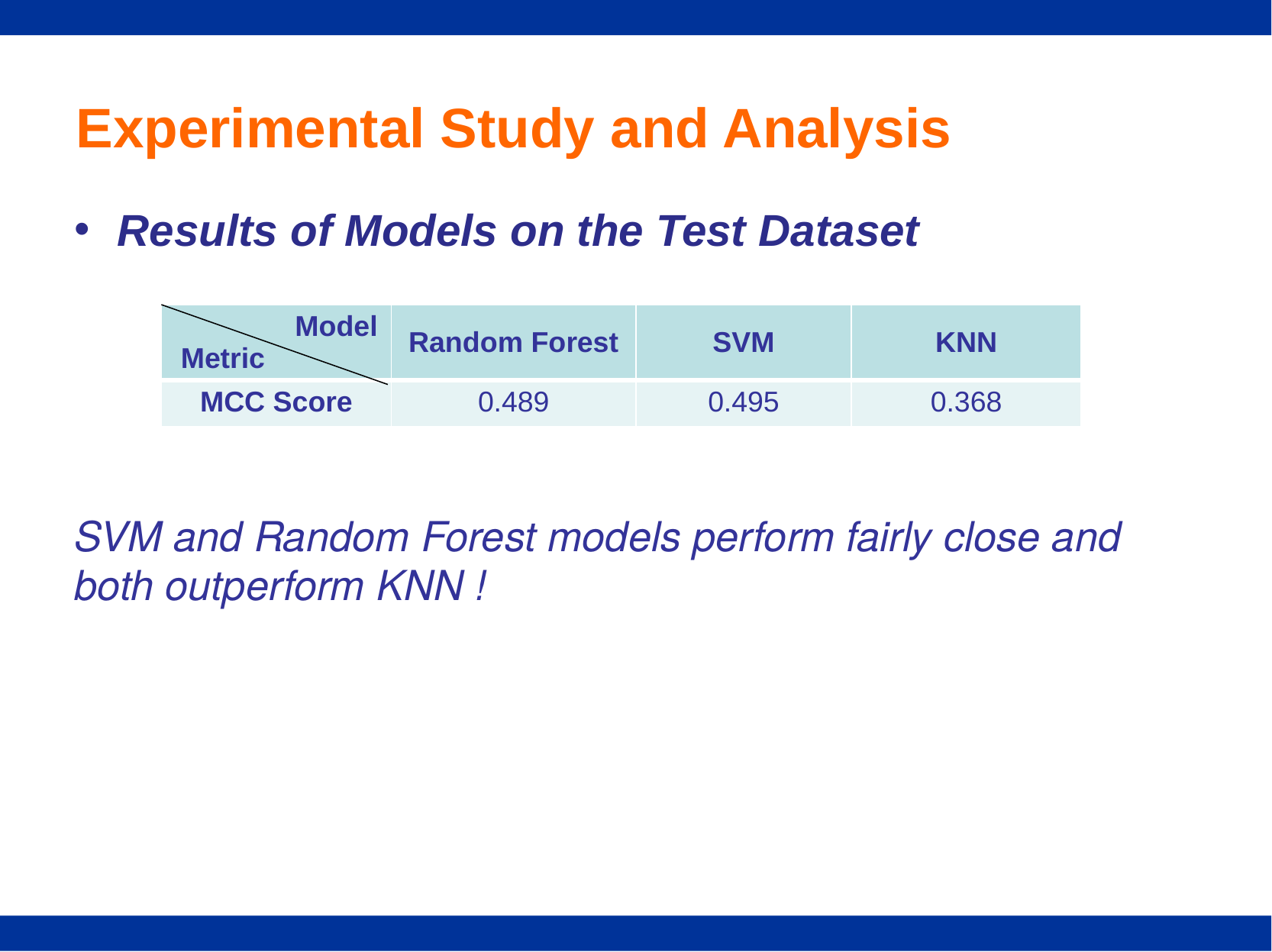

# Experimental Study and Analysis
Results of Models on the Test Dataset
| Model Metric | Random Forest | SVM | KNN |
| --- | --- | --- | --- |
| MCC Score | 0.489 | 0.495 | 0.368 |
SVM and Random Forest models perform fairly close and both outperform KNN !